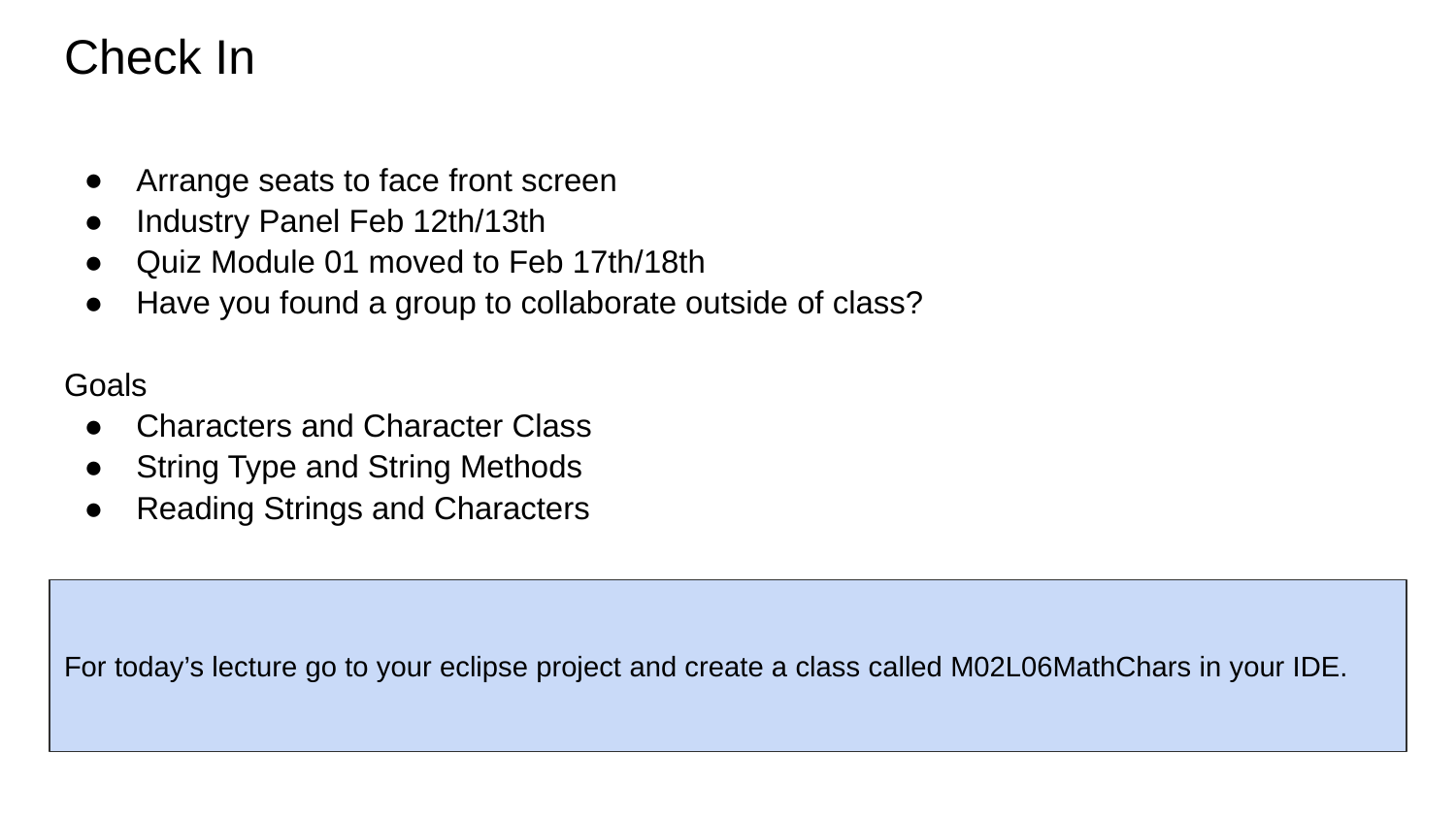

# Check In

Arrange seats to face front screen
Industry Panel Feb 12th/13th
Quiz Module 01 moved to Feb 17th/18th
Have you found a group to collaborate outside of class?

Goals
Characters and Character Class
String Type and String Methods
Reading Strings and Characters
For today’s lecture go to your eclipse project and create a class called M02L06MathChars in your IDE.